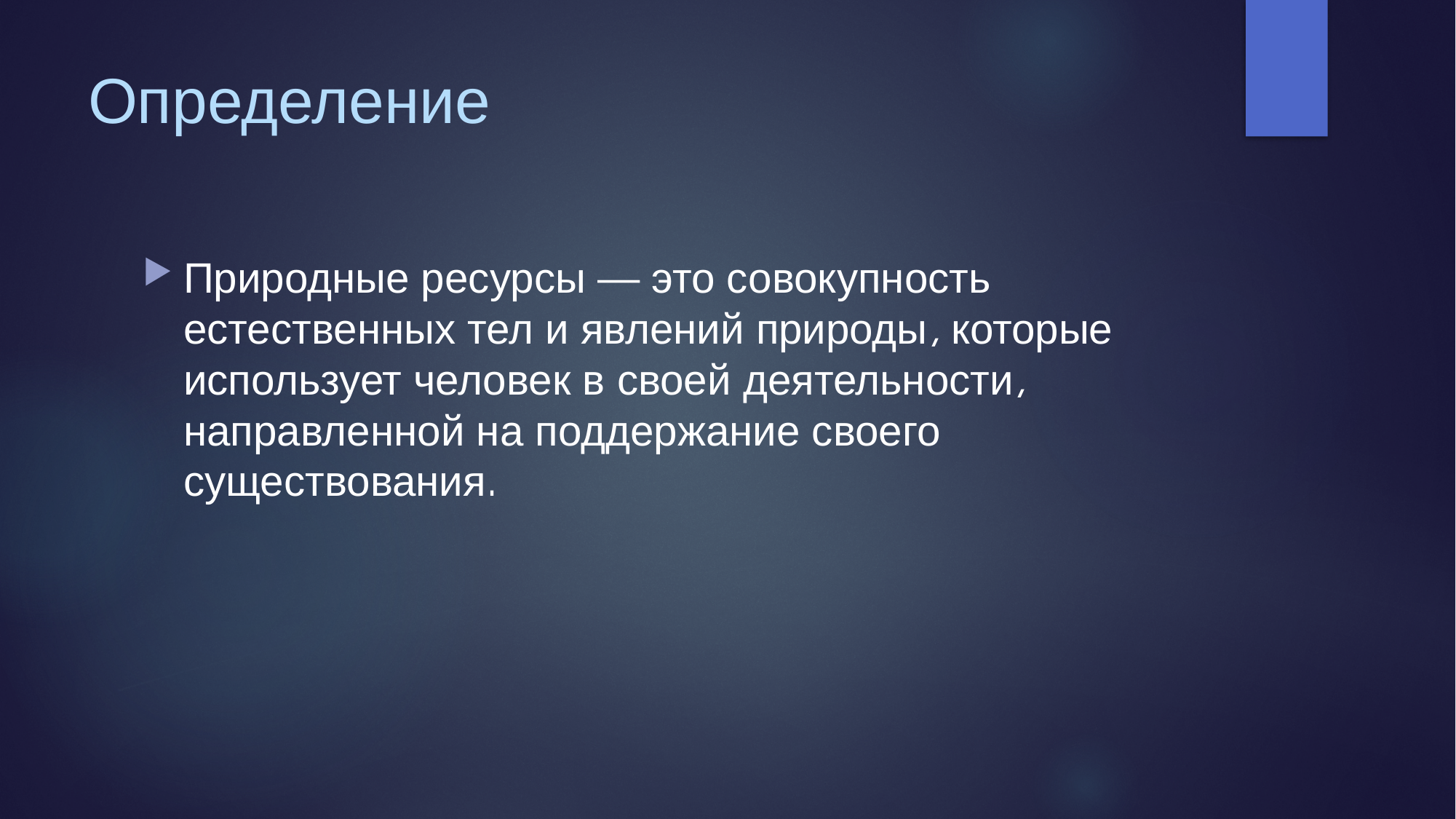

# Определение
Природные ресурсы — это совокупность естественных тел и явлений природы, которые использует человек в своей деятельности, направленной на поддержание своего существования.